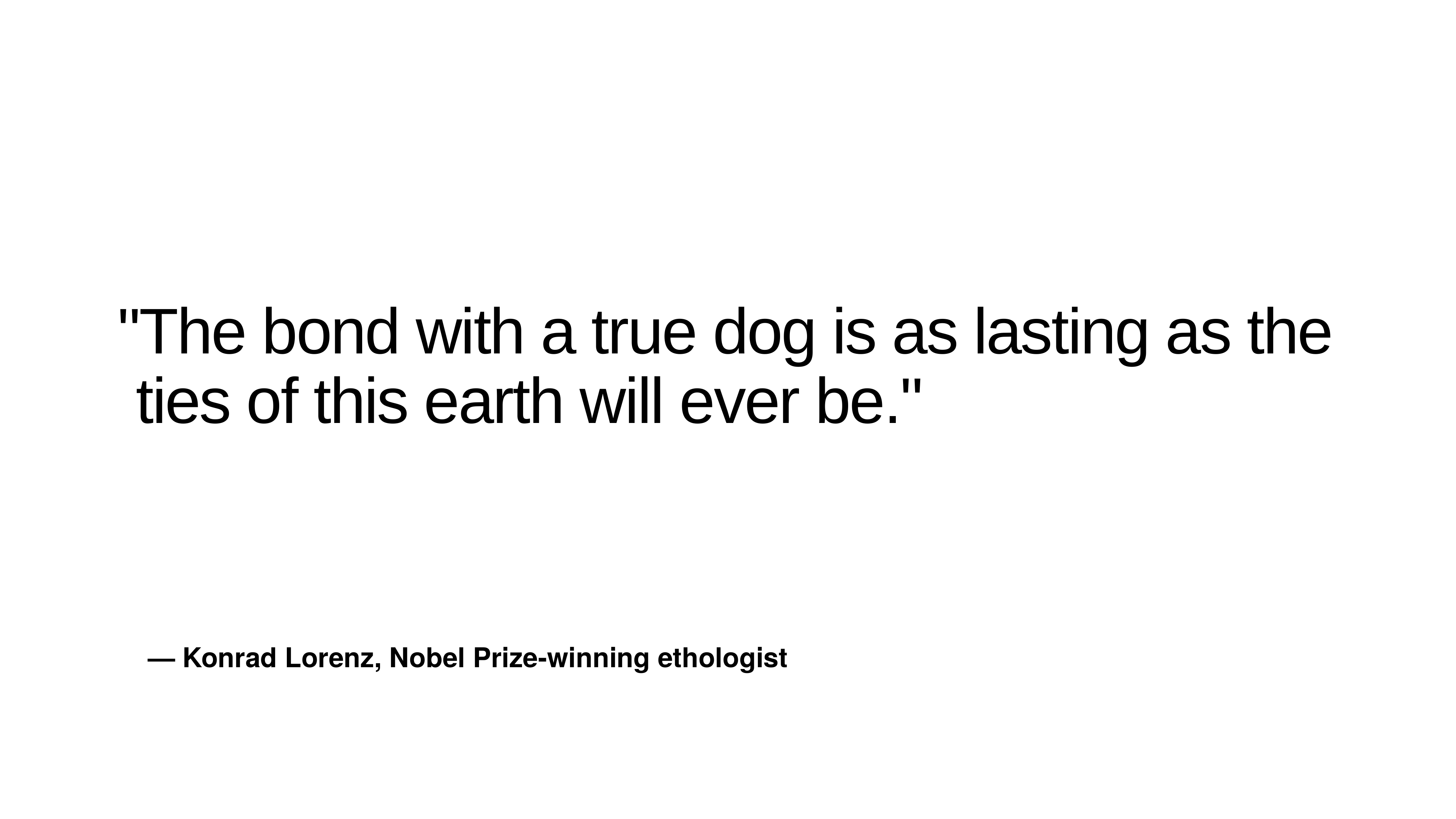

"The bond with a true dog is as lasting as the ties of this earth will ever be."
— Konrad Lorenz, Nobel Prize-winning ethologist